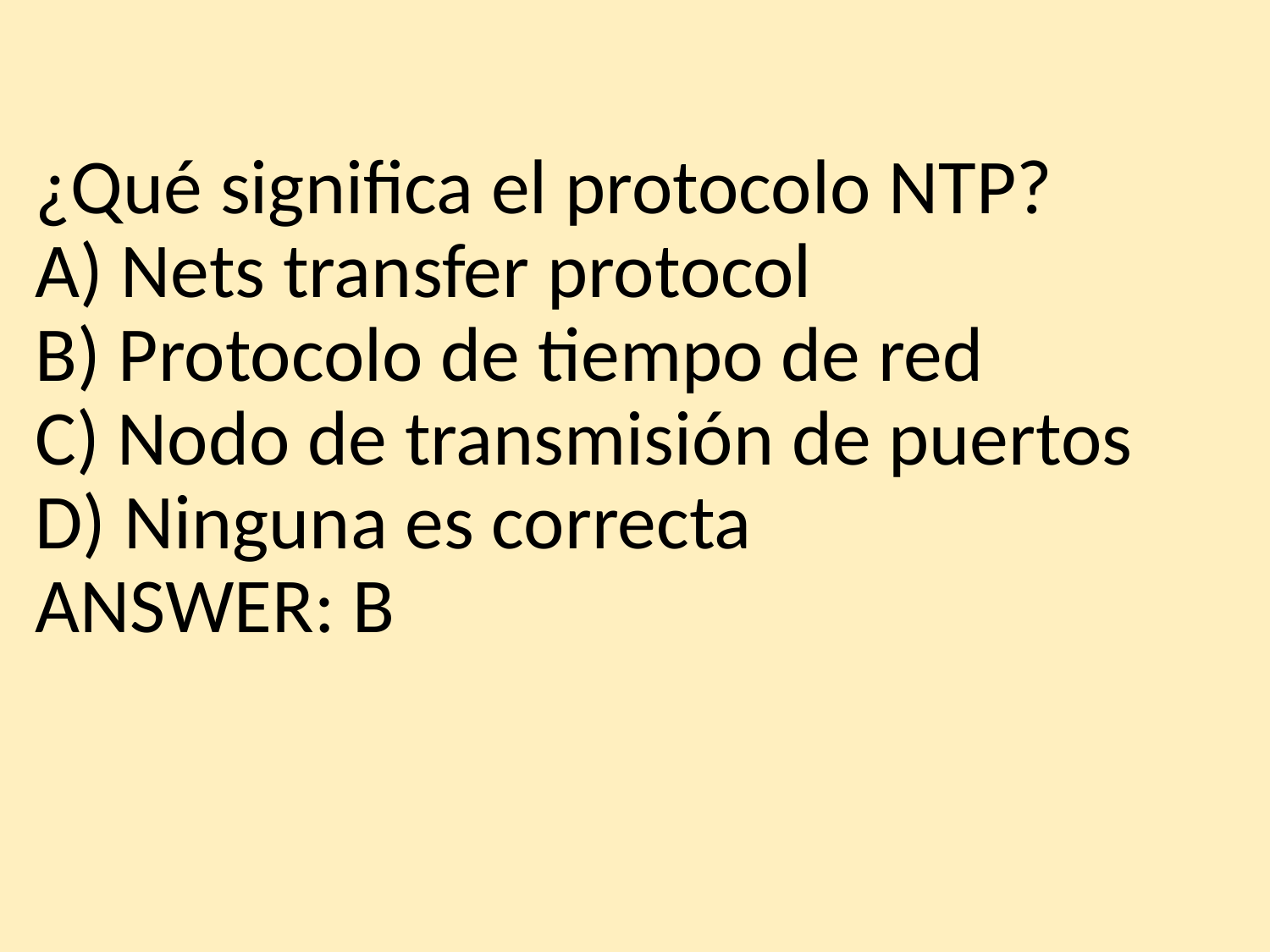

# ¿Qué significa el protocolo NTP? A) Nets transfer protocol B) Protocolo de tiempo de red C) Nodo de transmisión de puertos D) Ninguna es correcta ANSWER: B